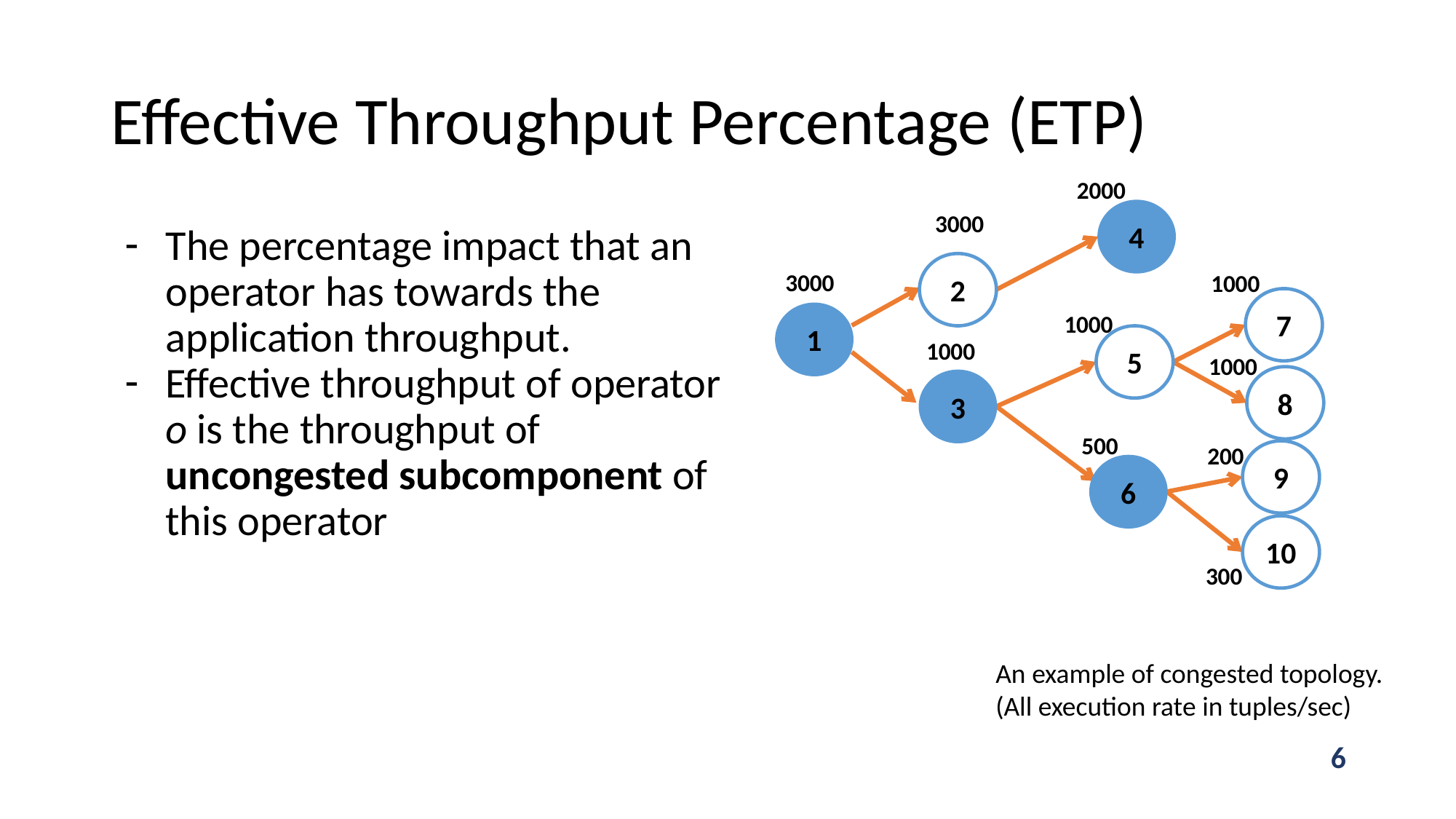

# Effective Throughput Percentage (ETP)
2000
4
3000
The percentage impact that an operator has towards the application throughput.
Effective throughput of operator o is the throughput of uncongested subcomponent of this operator
2
3000
1000
7
1000
1
5
1000
1000
8
3
500
200
9
6
10
300
An example of congested topology.
(All execution rate in tuples/sec)
6